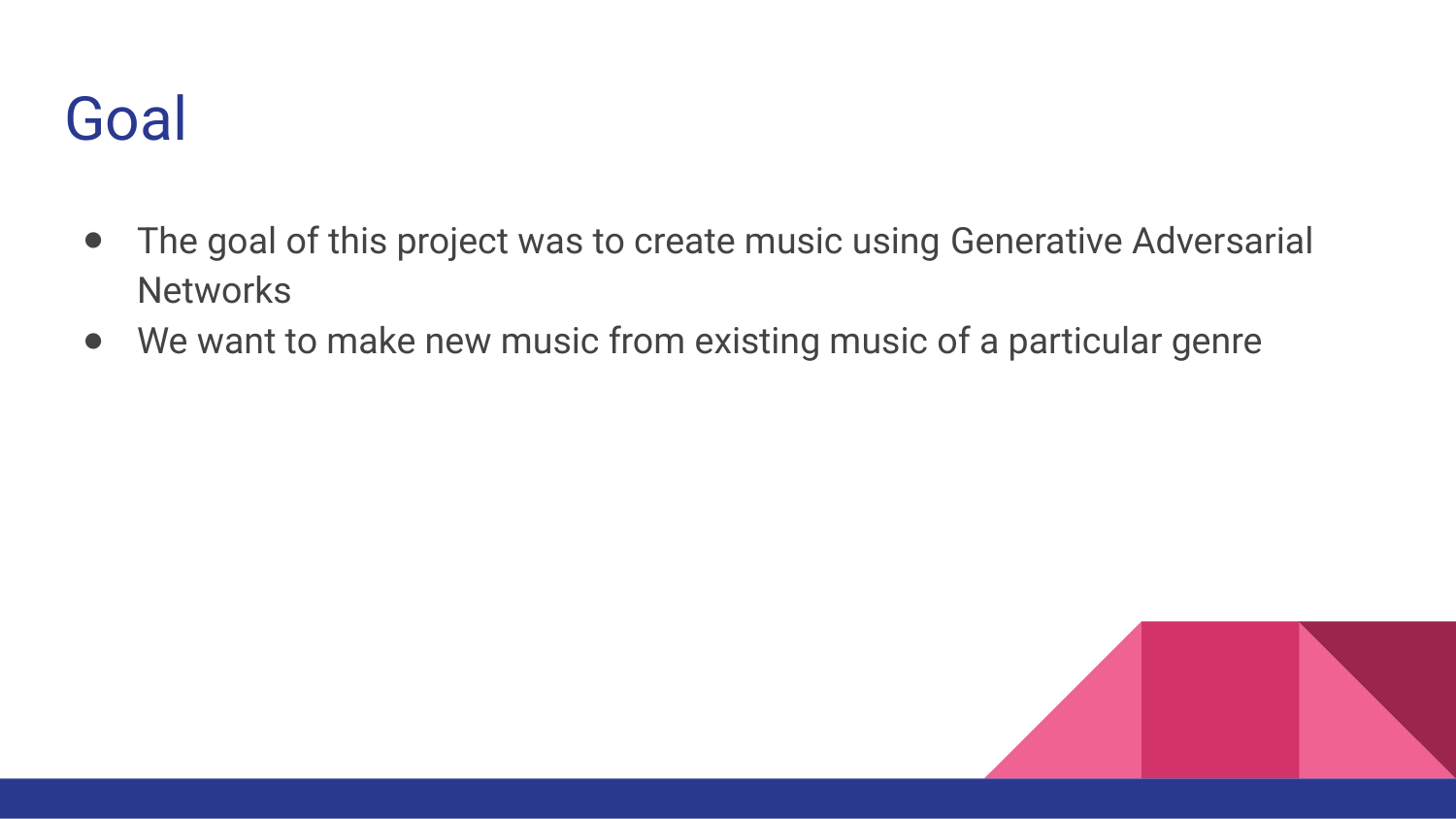

# Goal
The goal of this project was to create music using Generative Adversarial Networks
We want to make new music from existing music of a particular genre